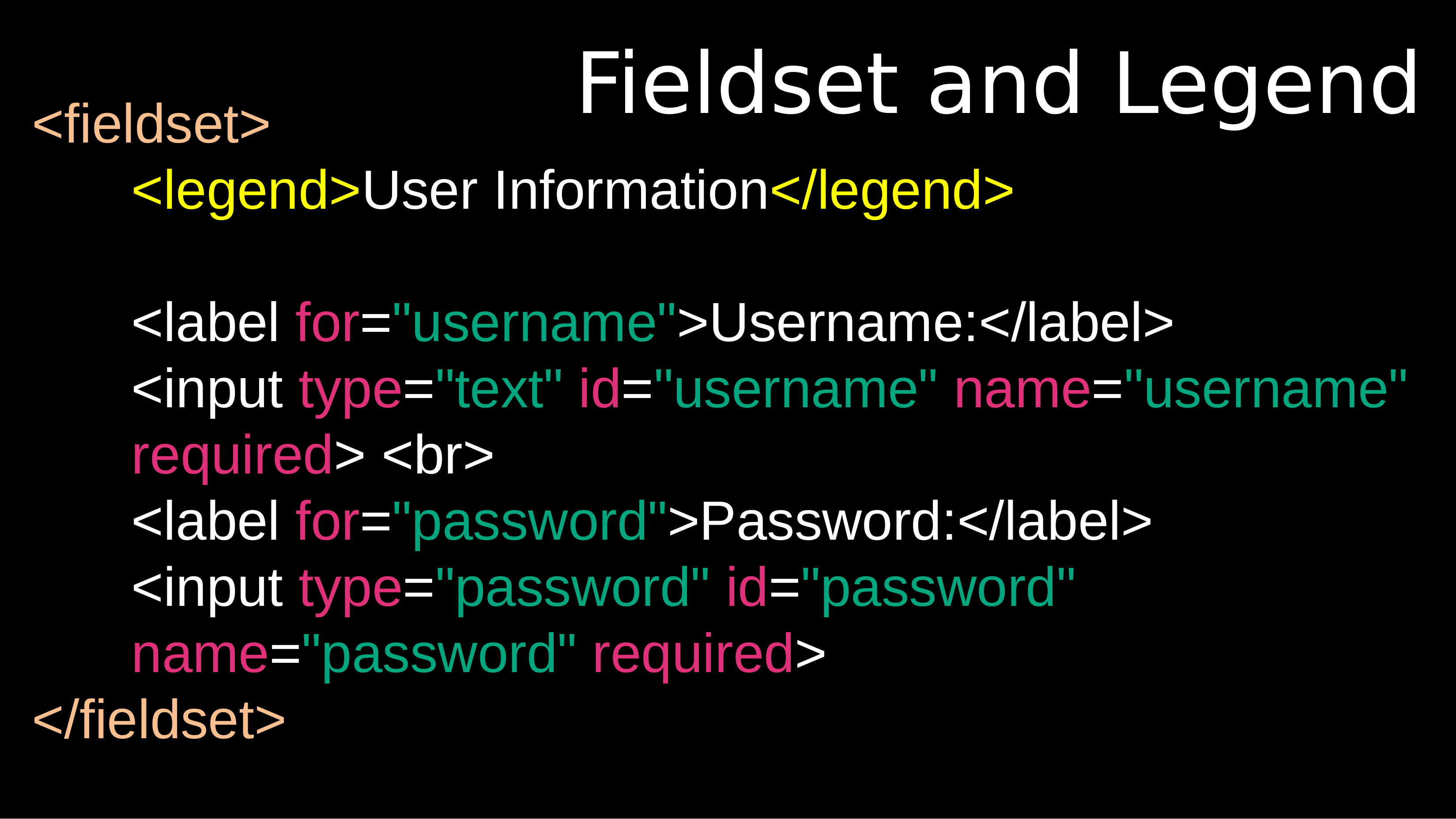

# Fieldset and Legend
<fieldset>
<legend>User Information</legend>

<label for="username">Username:</label>
<input type="text" id="username" name="username" required> <br>
<label for="password">Password:</label>
<input type="password" id="password" name="password" required>
</fieldset>